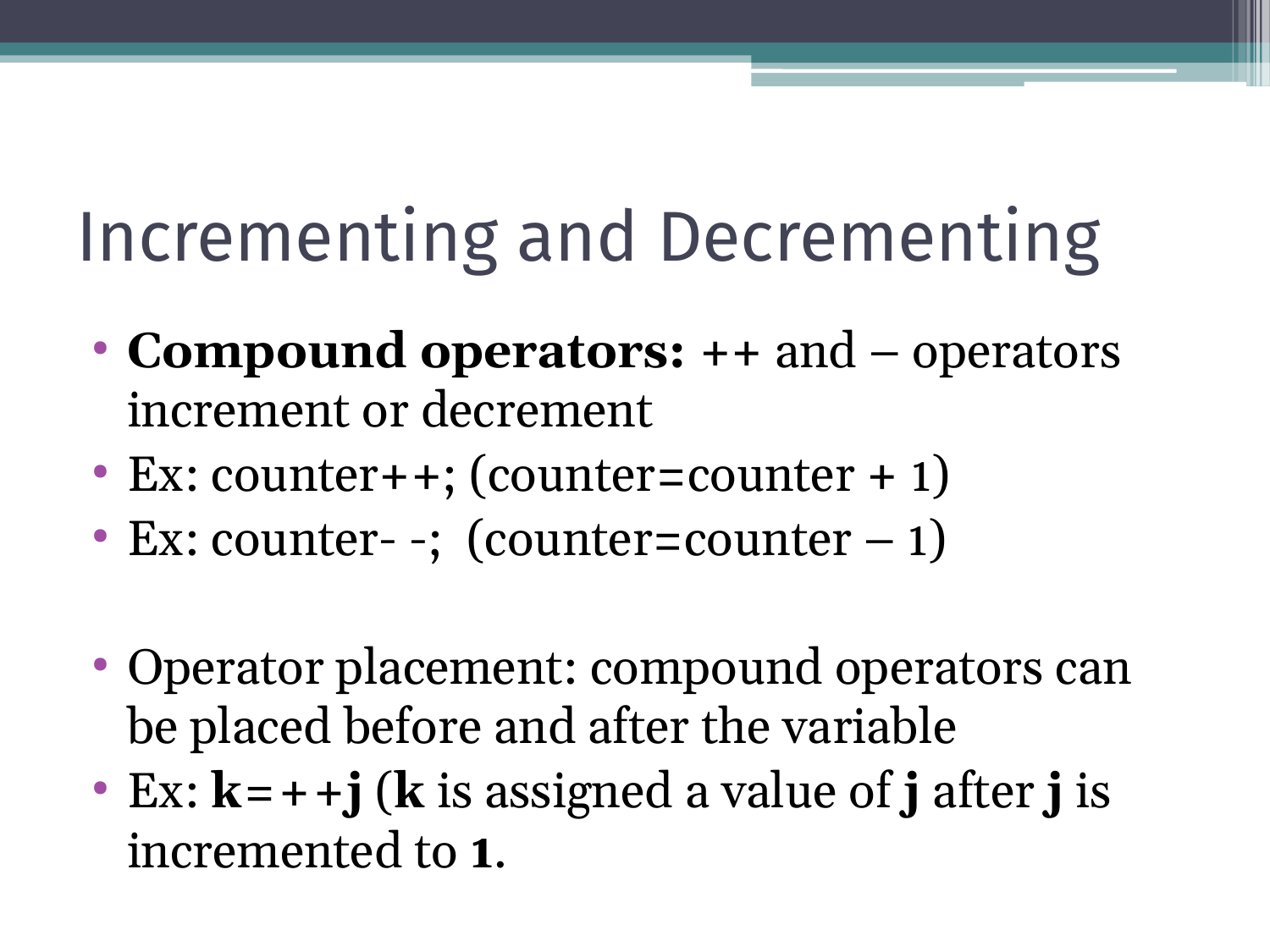

# Incrementing and Decrementing
Compound operators: ++ and – operators increment or decrement
Ex: counter++; (counter=counter + 1)
Ex: counter- -;  (counter=counter – 1)

Operator placement: compound operators can be placed before and after the variable
Ex: k=++j (k is assigned a value of j after j is incremented to 1.